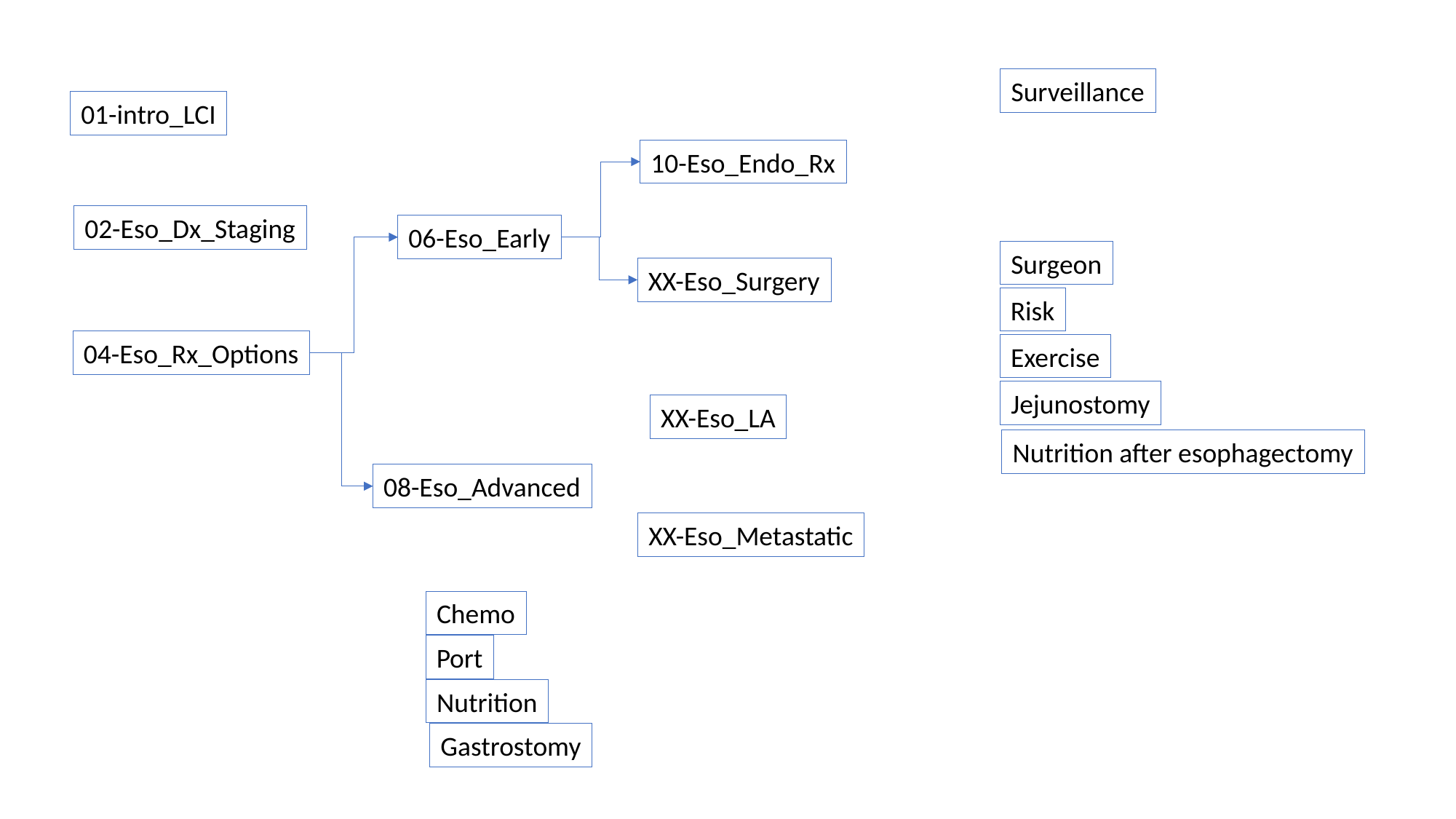

Surveillance
01-intro_LCI
10-Eso_Endo_Rx
02-Eso_Dx_Staging
06-Eso_Early
Surgeon
XX-Eso_Surgery
Risk
04-Eso_Rx_Options
Exercise
Jejunostomy
XX-Eso_LA
Nutrition after esophagectomy
08-Eso_Advanced
XX-Eso_Metastatic
Chemo
Port
Nutrition
Gastrostomy